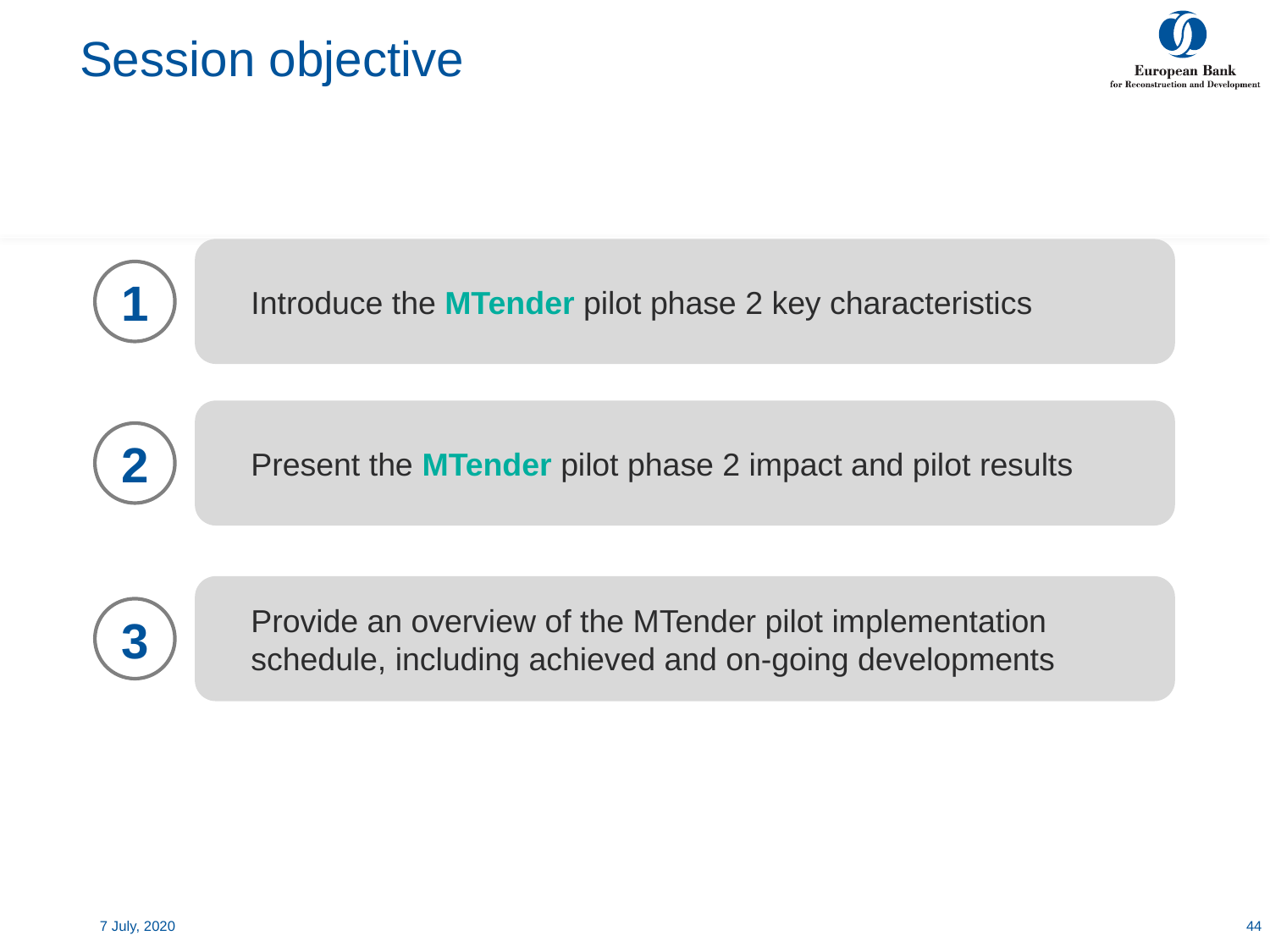

# Session objective
Introduce the MTender pilot phase 2 key characteristics
1
Present the MTender pilot phase 2 impact and pilot results
2
Provide an overview of the MTender pilot implementation schedule, including achieved and on-going developments
3
7 July, 2020
44